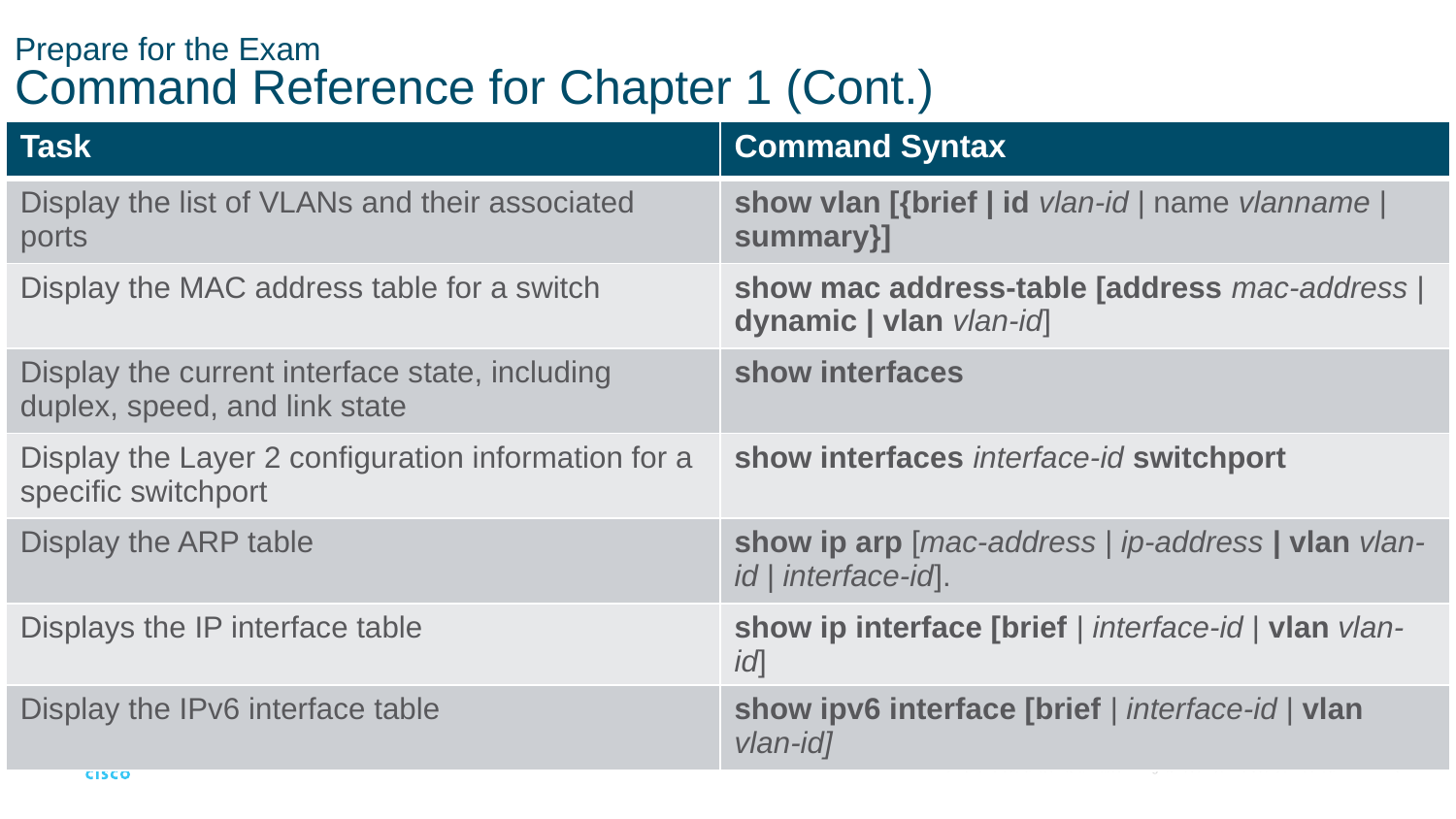

# Prepare for the Exam Command Reference for Chapter 1 (Cont.)
| Task | Command Syntax |
| --- | --- |
| Display the list of VLANs and their associated ports | show vlan [{brief | id vlan-id | name vlanname | summary}] |
| Display the MAC address table for a switch | show mac address-table [address mac-address | dynamic | vlan vlan-id] |
| Display the current interface state, including duplex, speed, and link state | show interfaces |
| Display the Layer 2 configuration information for a specific switchport | show interfaces interface-id switchport |
| Display the ARP table | show ip arp [mac-address | ip-address | vlan vlan-id | interface-id]. |
| Displays the IP interface table | show ip interface [brief | interface-id | vlan vlan-id] |
| Display the IPv6 interface table | show ipv6 interface [brief | interface-id | vlan vlan-id] |